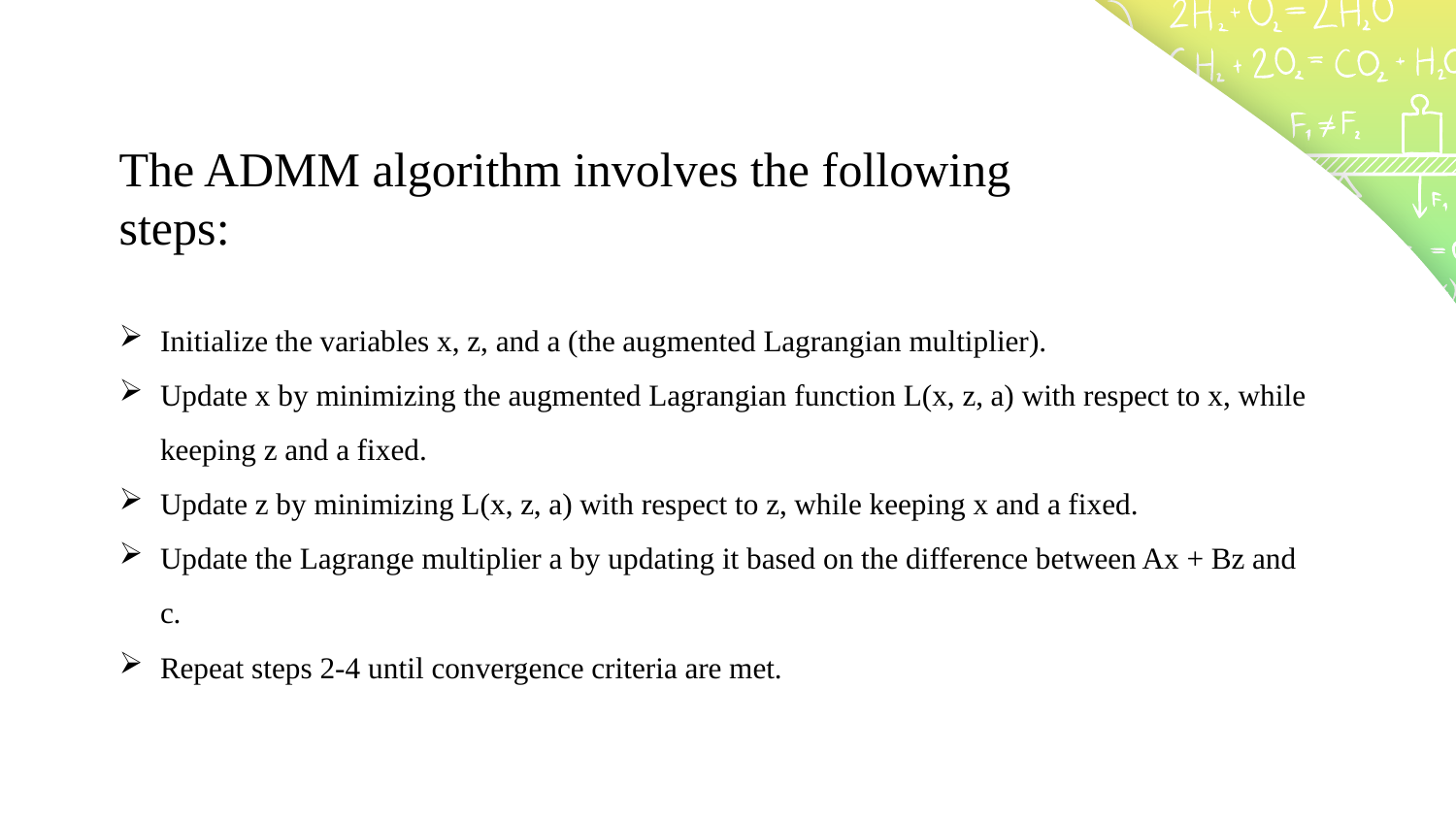

The ADMM algorithm involves the following steps:

Initialize the variables x, z, and a (the augmented Lagrangian multiplier).
Update x by minimizing the augmented Lagrangian function L(x, z, a) with respect to x, while keeping z and a fixed.
Update z by minimizing L(x, z, a) with respect to z, while keeping x and a fixed.
Update the Lagrange multiplier a by updating it based on the difference between Ax + Bz and c.
Repeat steps 2-4 until convergence criteria are met.